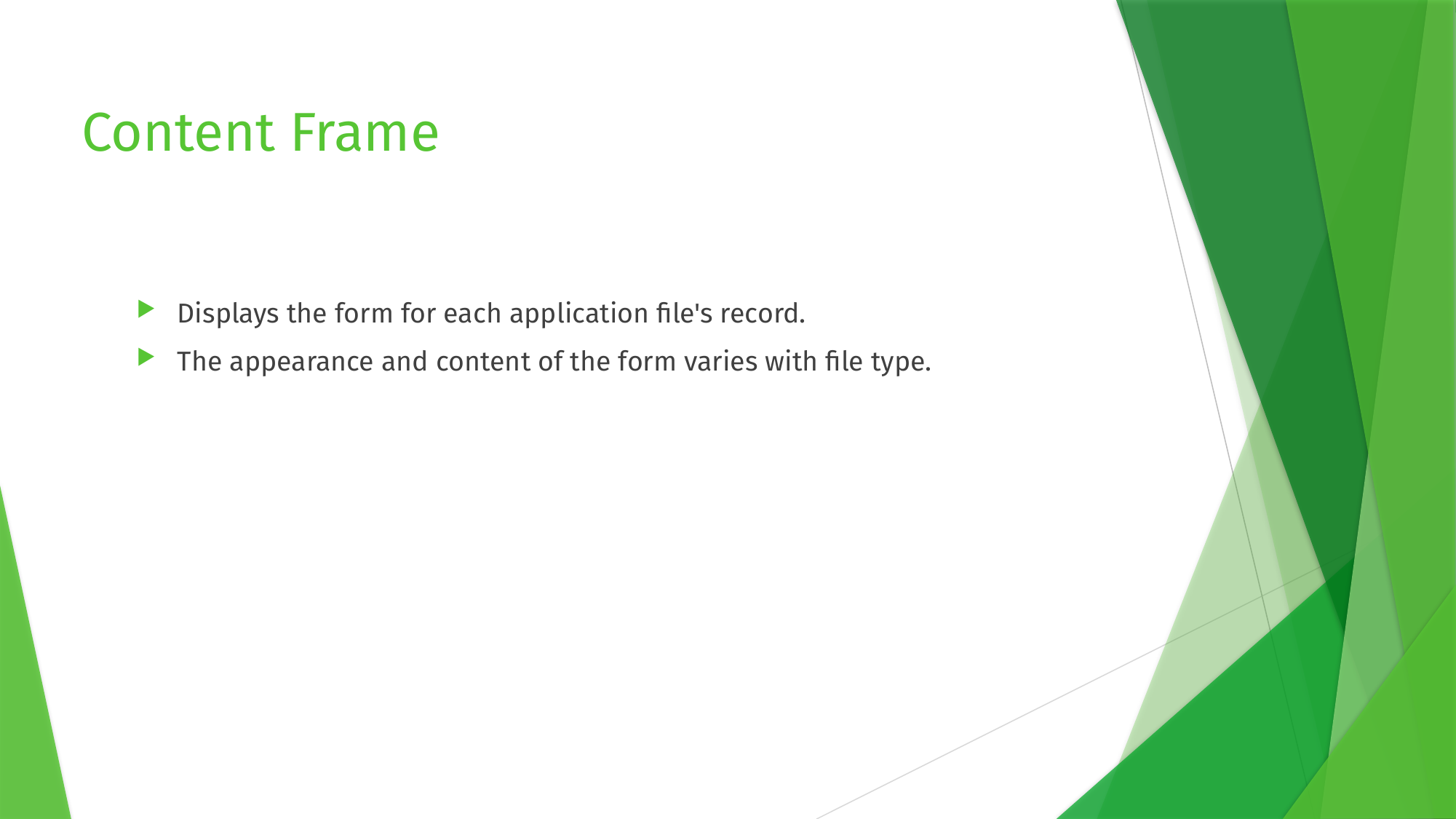

# Content Frame
Displays the form for each application file's record.
The appearance and content of the form varies with file type.